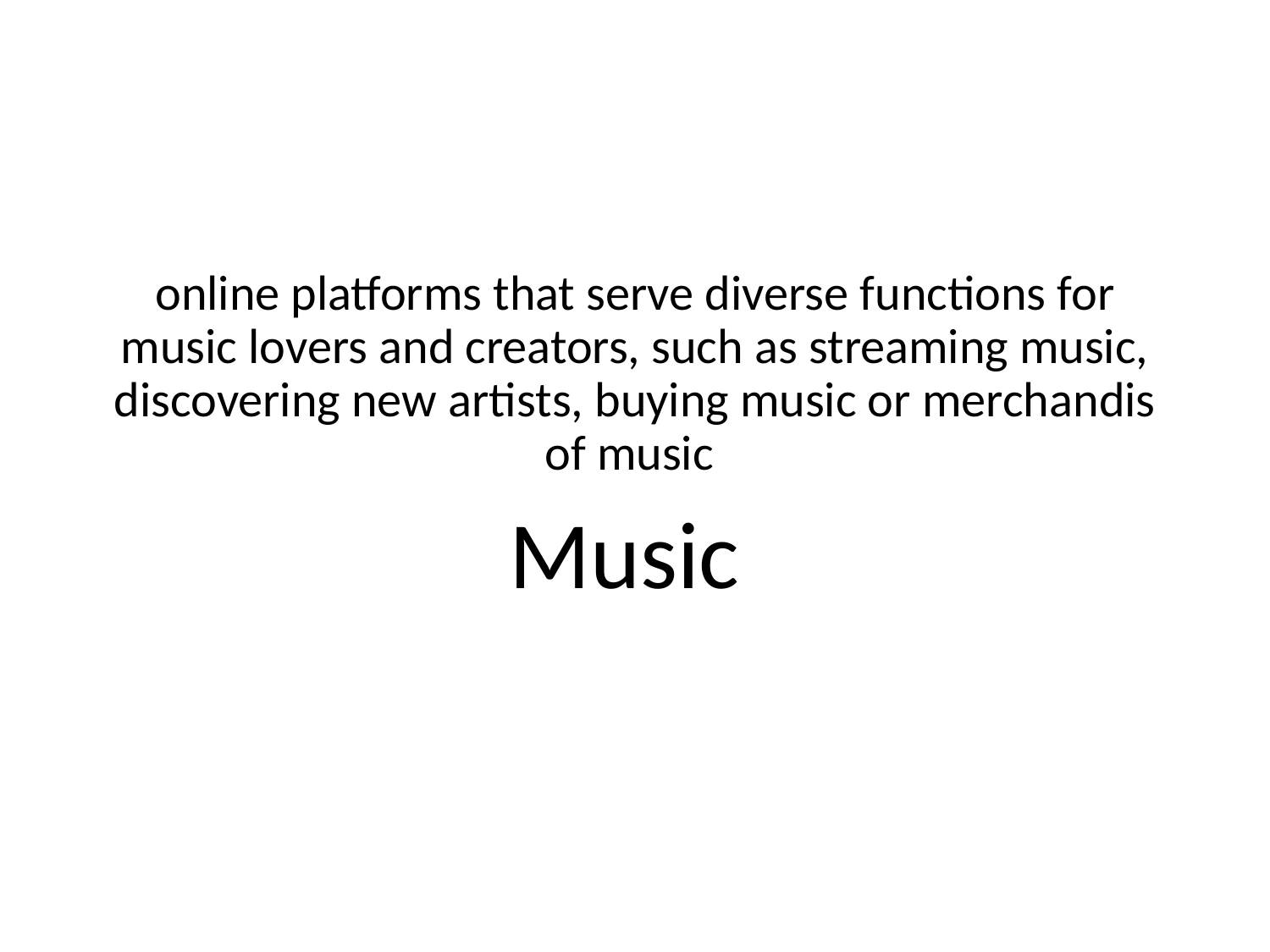

# online platforms that serve diverse functions for music lovers and creators, such as streaming music, discovering new artists, buying music or merchandis of music
Music